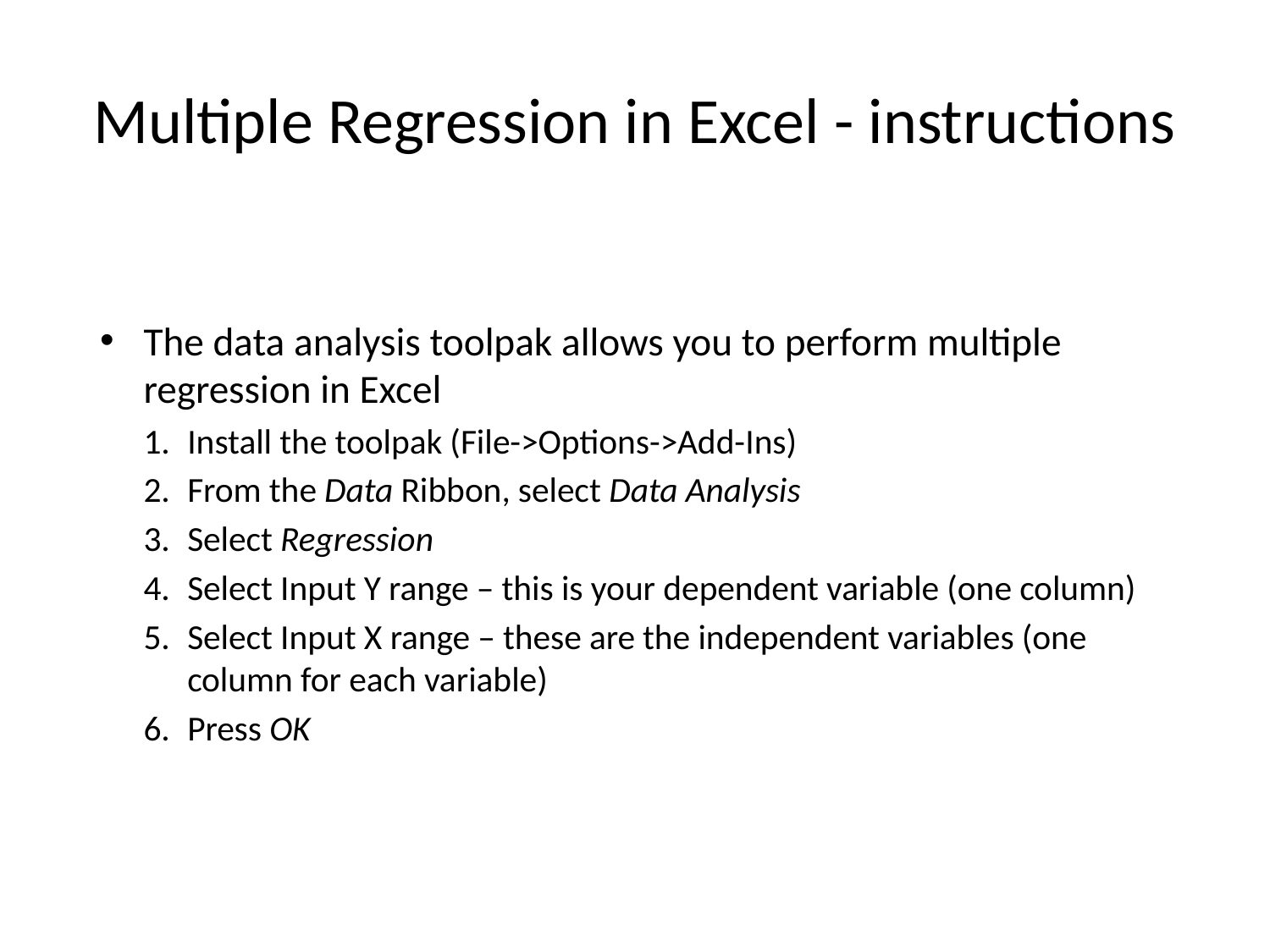

# Multiple Regression in Excel - instructions
The data analysis toolpak allows you to perform multiple regression in Excel
Install the toolpak (File->Options->Add-Ins)
From the Data Ribbon, select Data Analysis
Select Regression
Select Input Y range – this is your dependent variable (one column)
Select Input X range – these are the independent variables (one column for each variable)
Press OK